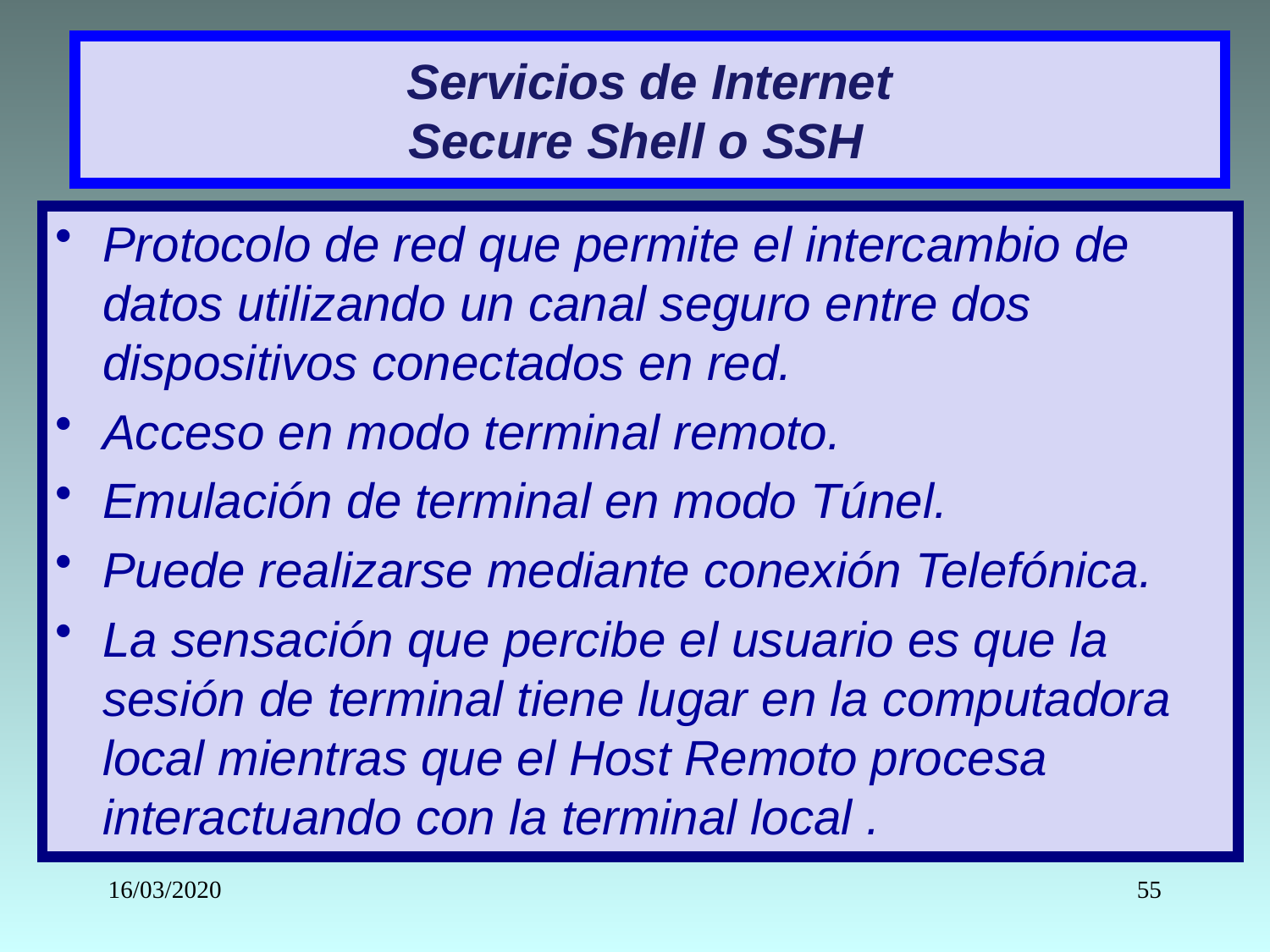

# Servicios de Internet Secure Shell o SSH
Protocolo de red que permite el intercambio de datos utilizando un canal seguro entre dos dispositivos conectados en red.
Acceso en modo terminal remoto.
Emulación de terminal en modo Túnel.
Puede realizarse mediante conexión Telefónica.
La sensación que percibe el usuario es que la sesión de terminal tiene lugar en la computadora local mientras que el Host Remoto procesa interactuando con la terminal local .
16/03/2020
55